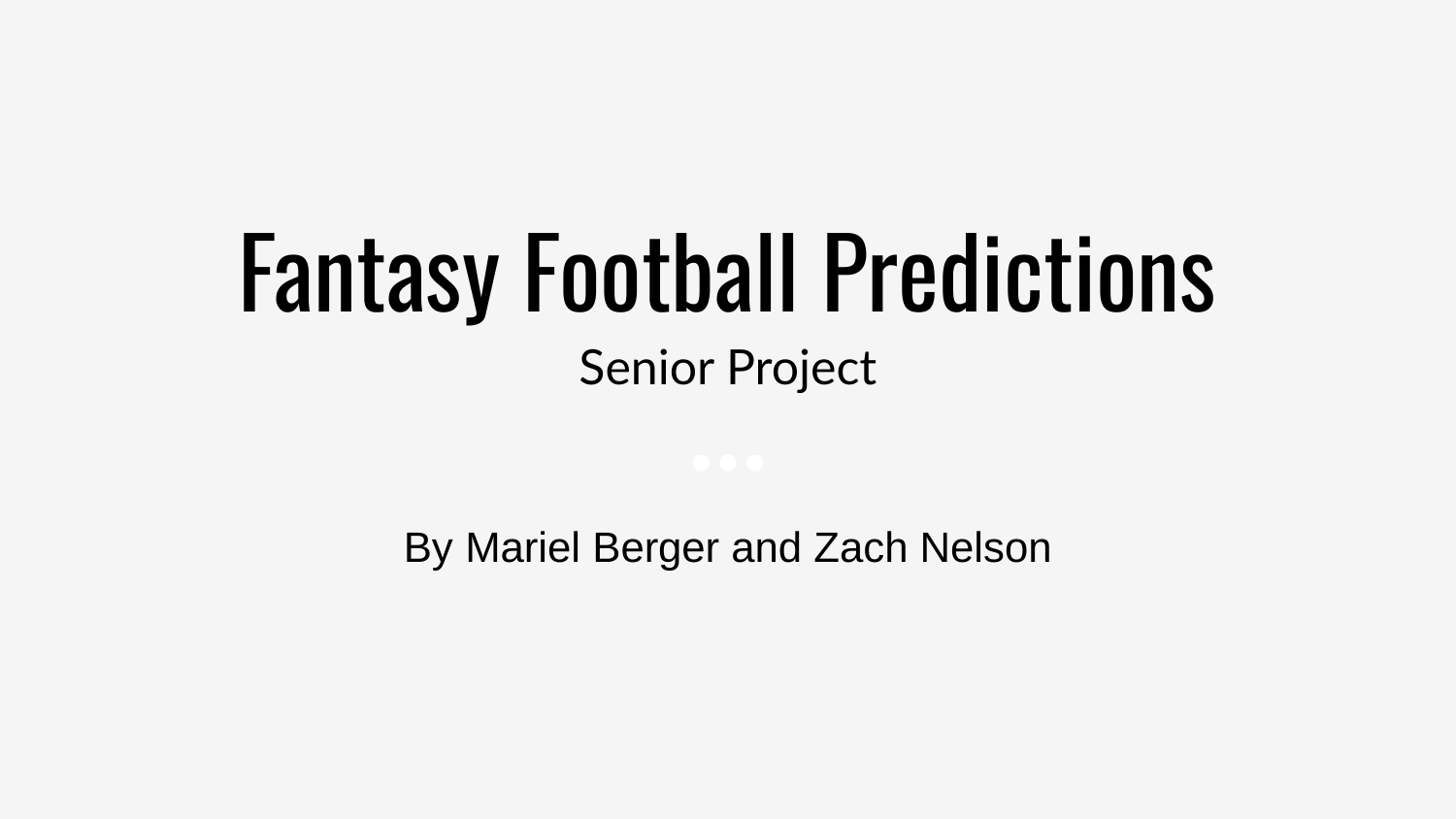

# Fantasy Football Predictions
Senior Project
By Mariel Berger and Zach Nelson